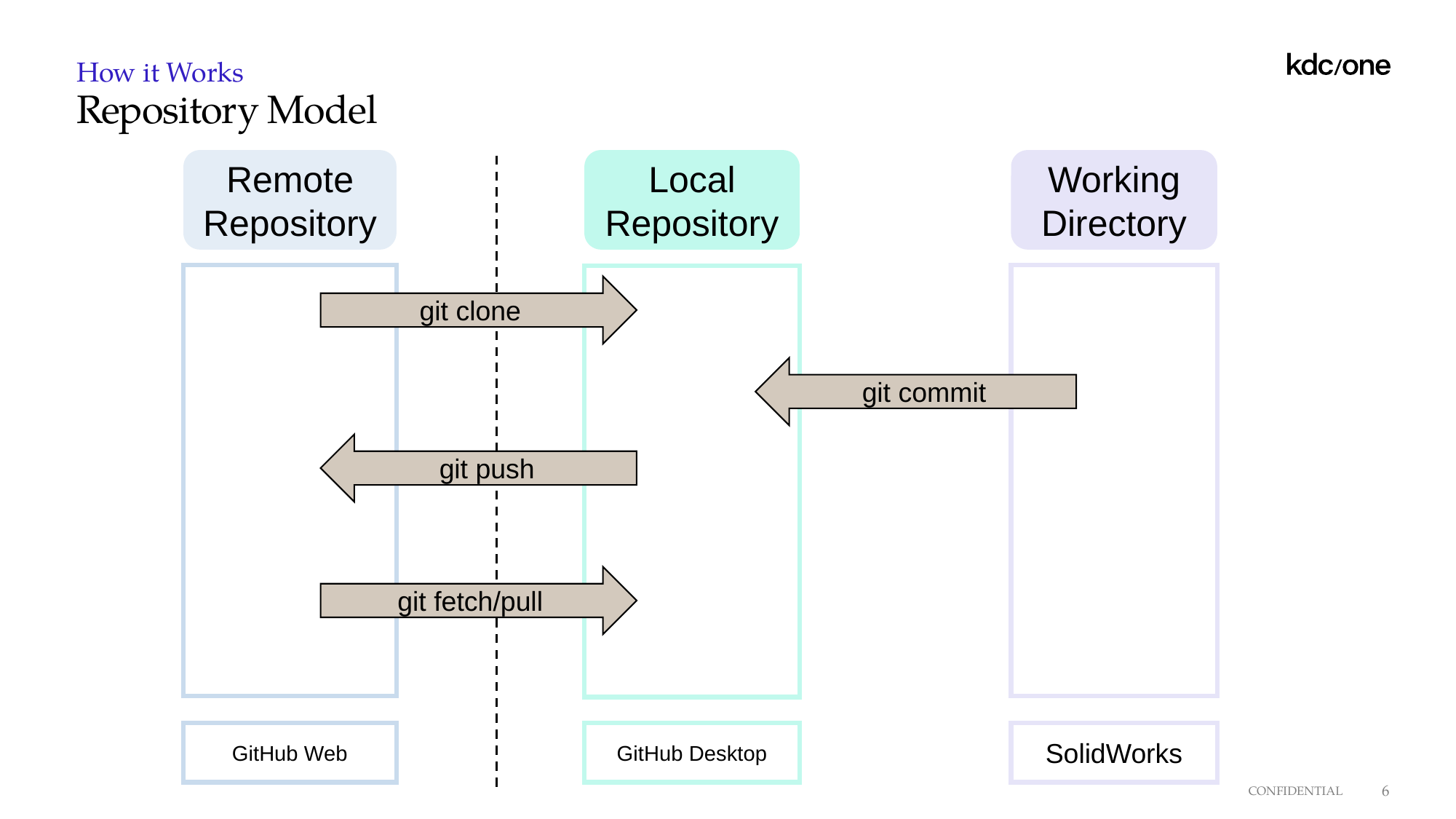

How it Works
Repository Model
Remote Repository
Local Repository
Working Directory

git clone
git commit
git push
git fetch/pull
GitHub Web
GitHub Desktop
SolidWorks